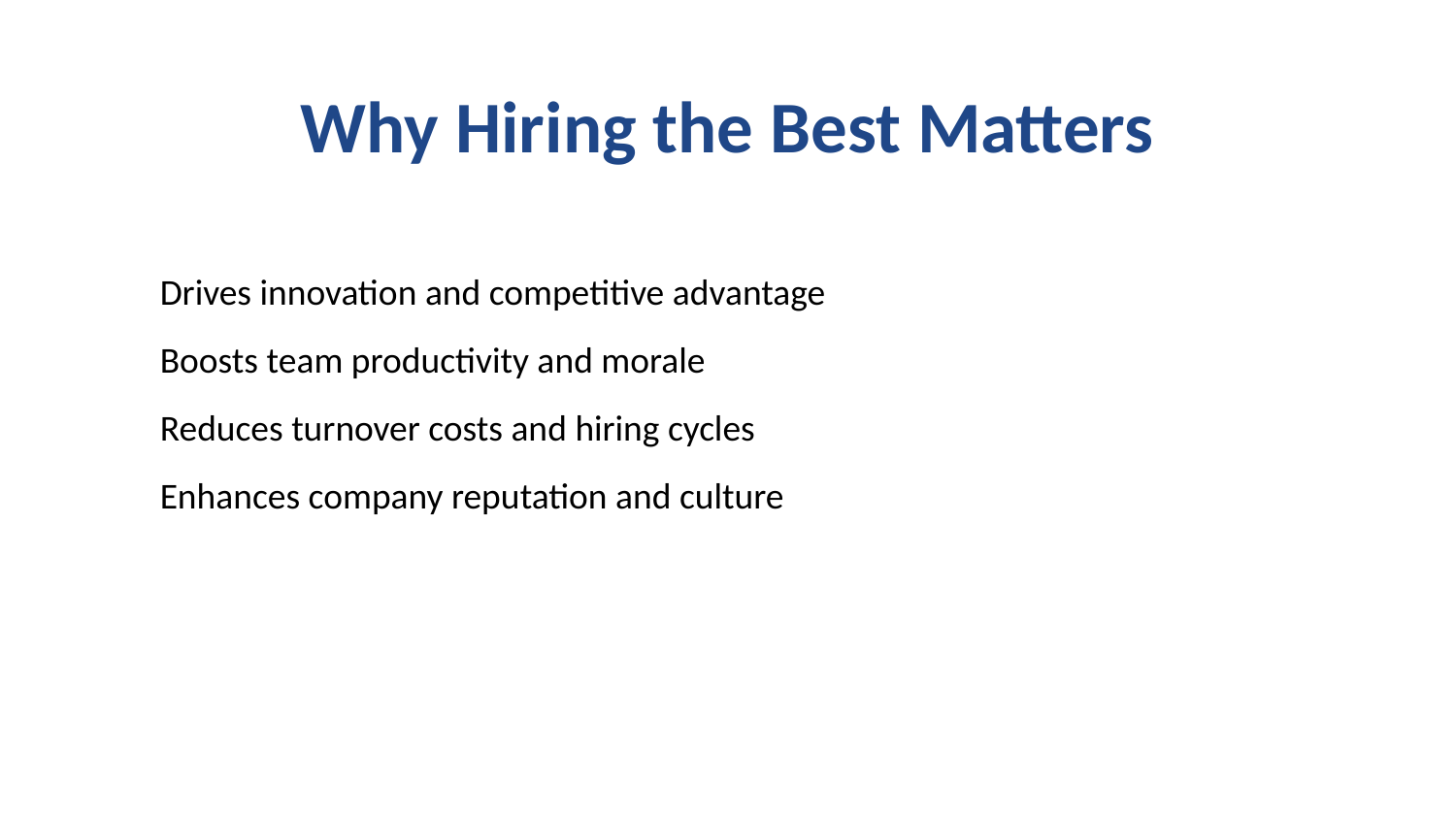

Why Hiring the Best Matters
Drives innovation and competitive advantage
Boosts team productivity and morale
Reduces turnover costs and hiring cycles
Enhances company reputation and culture